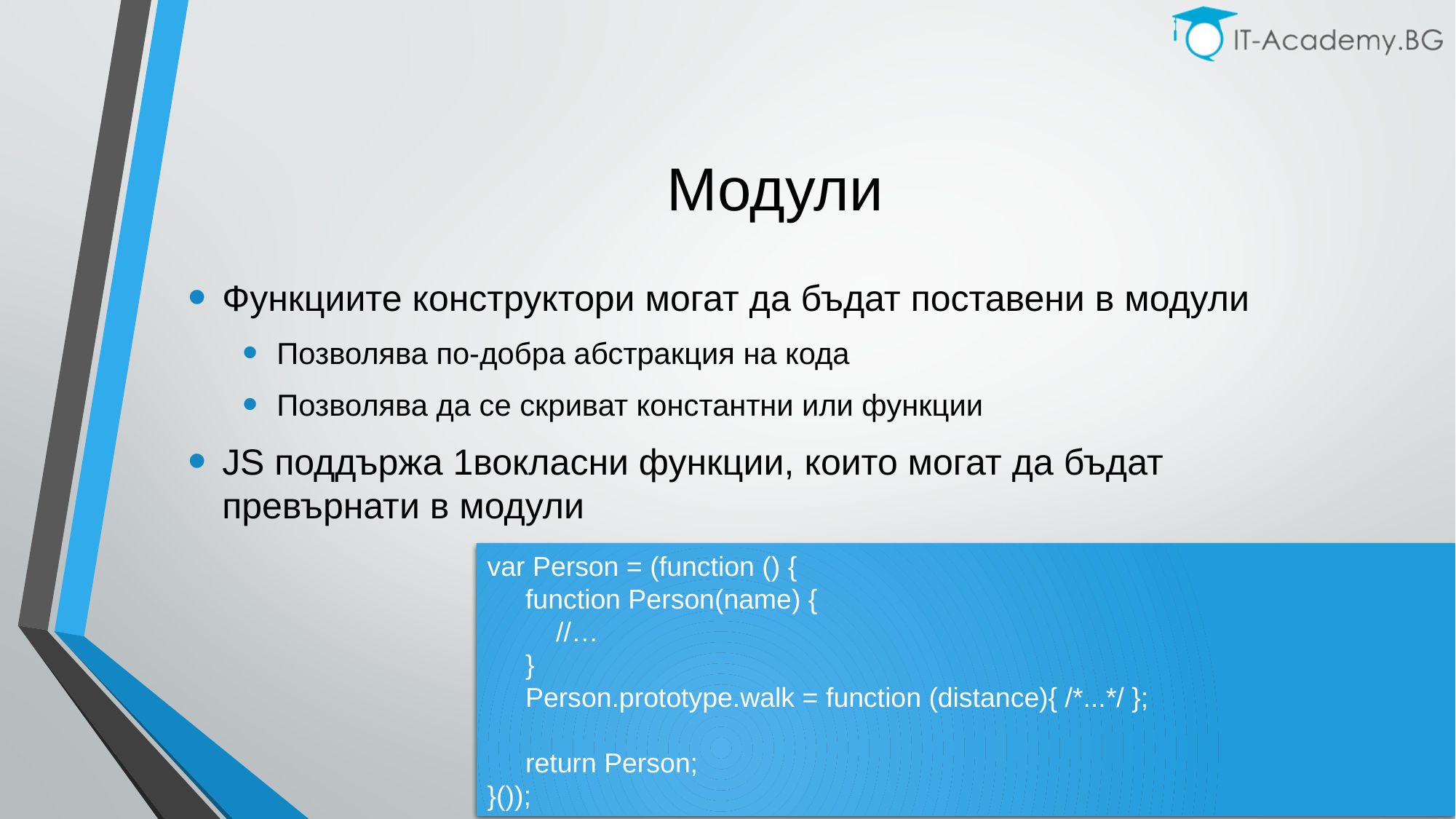

# Модули
Функциите конструктори могат да бъдат поставени в модули
Позволява по-добра абстракция на кода
Позволява да се скриват константни или функции
JS поддържа 1вокласни функции, които могат да бъдат превърнати в модули
var Person = (function () {
     function Person(name) {
         //…
     }
     Person.prototype.walk = function (distance){ /*...*/ };

     return Person;
}());